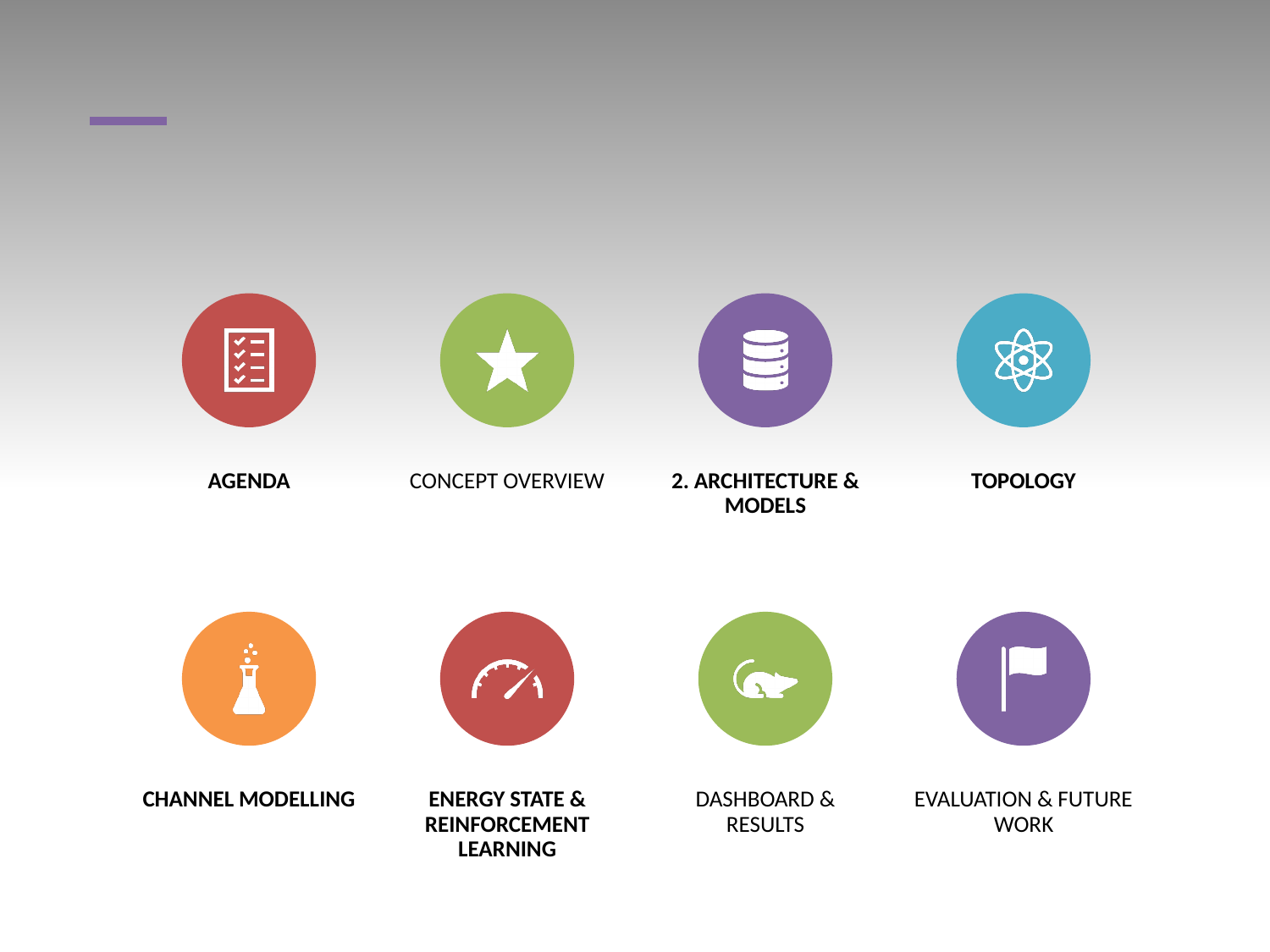

Agenda
Concept Overview
2. Architecture & Models
Topology
Channel modelling
Energy state & reinforcement learning
Dashboard & Results

Evaluation & Future work